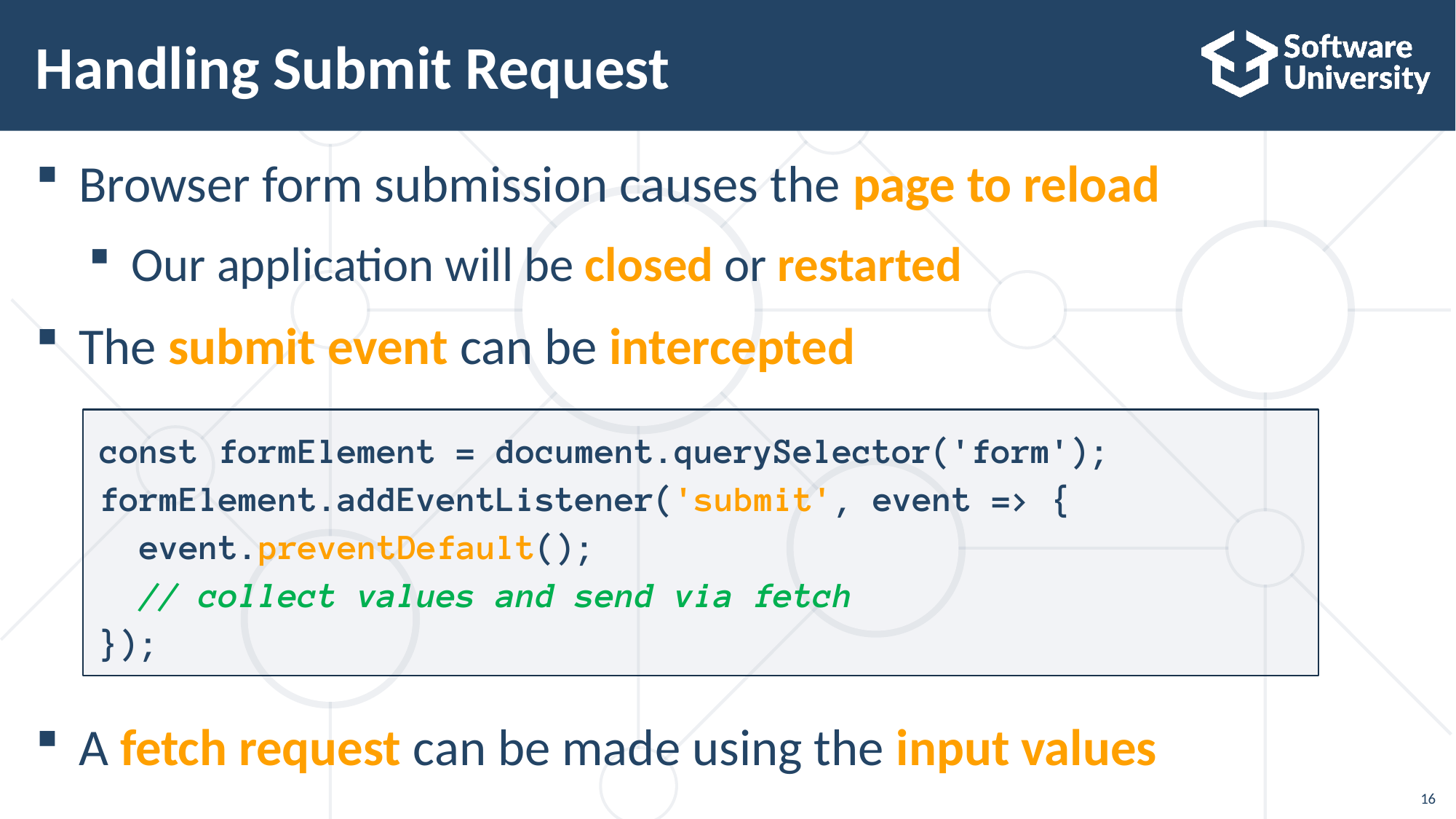

# Handling Submit Request
Browser form submission causes the page to reload
Our application will be closed or restarted
The submit event can be intercepted
A fetch request can be made using the input values
const formElement = document.querySelector('form');
formElement.addEventListener('submit', event => {
  event.preventDefault();
  // collect values and send via fetch
});
16